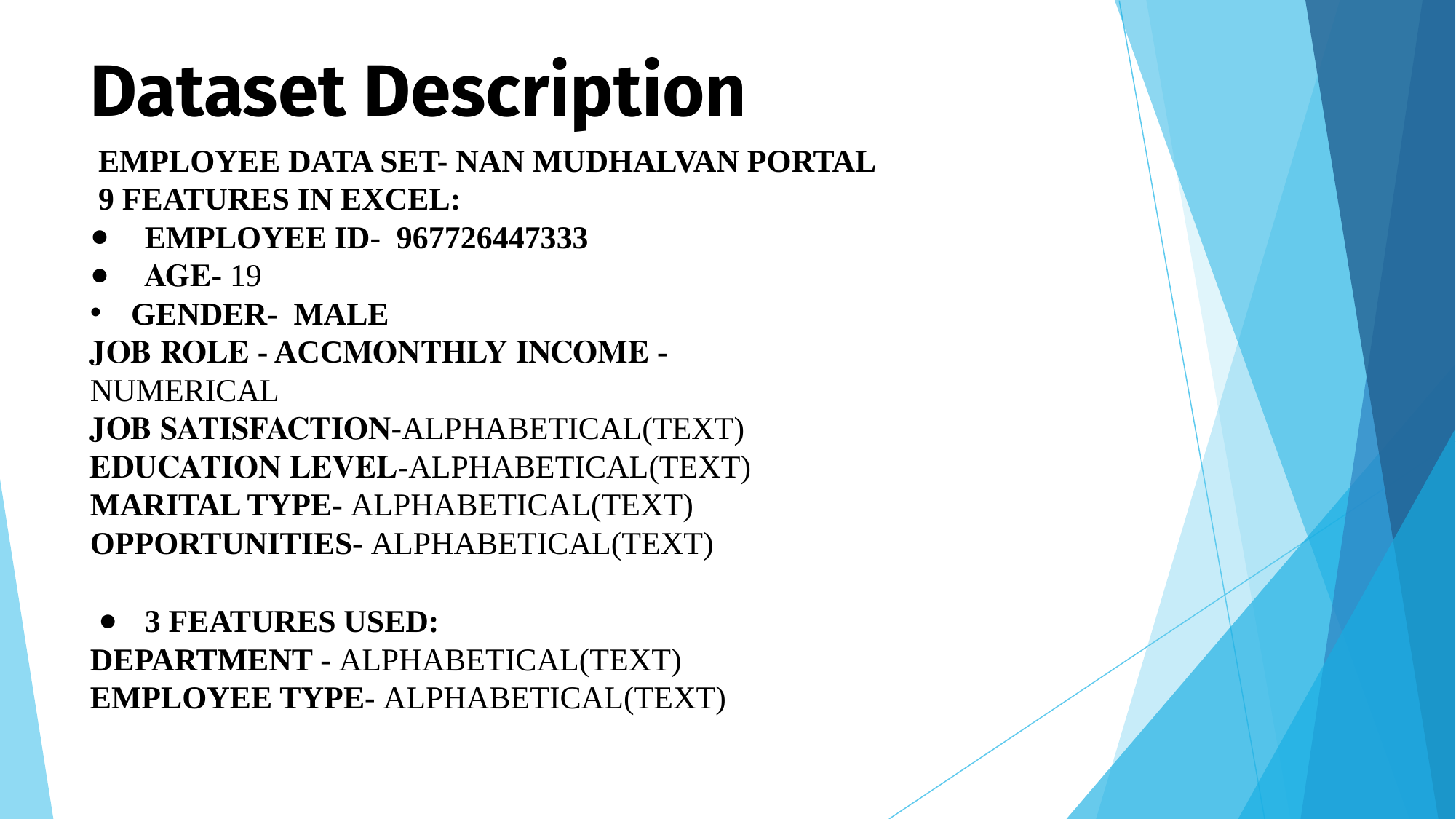

# Dataset Description
EMPLOYEE DATA SET- NAN MUDHALVAN PORTAL
9 FEATURES IN EXCEL:
EMPLOYEE ID-  967726447333
AGE- 19
GENDER-  MALE
JOB ROLE - ACCMONTHLY INCOME - NUMERICAL
JOB SATISFACTION-ALPHABETICAL(TEXT)
EDUCATION LEVEL-ALPHABETICAL(TEXT)
MARITAL TYPE- ALPHABETICAL(TEXT)
OPPORTUNITIES- ALPHABETICAL(TEXT)

3 FEATURES USED:
DEPARTMENT - ALPHABETICAL(TEXT)
EMPLOYEE TYPE- ALPHABETICAL(TEXT)